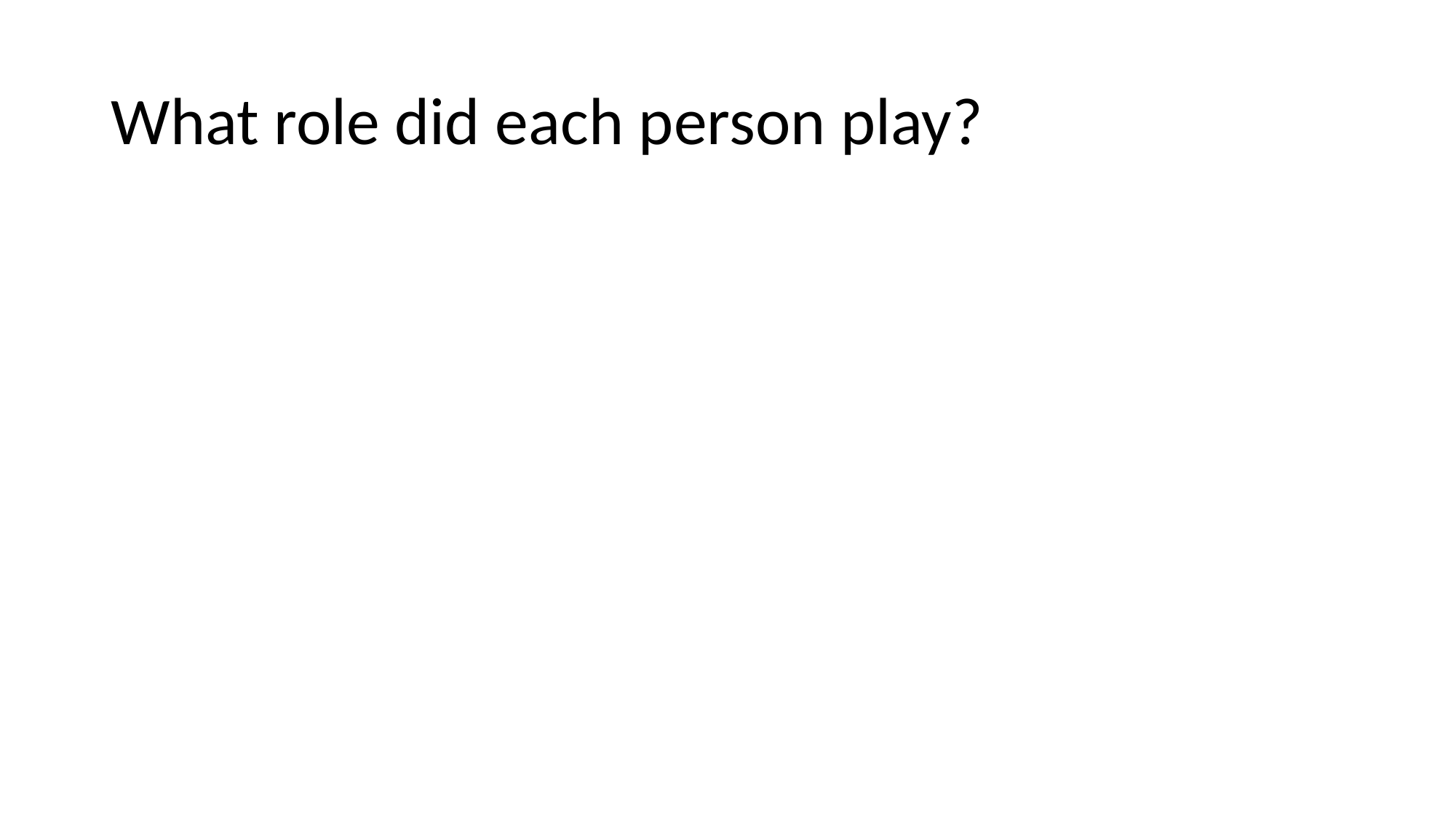

# What role did each person play?